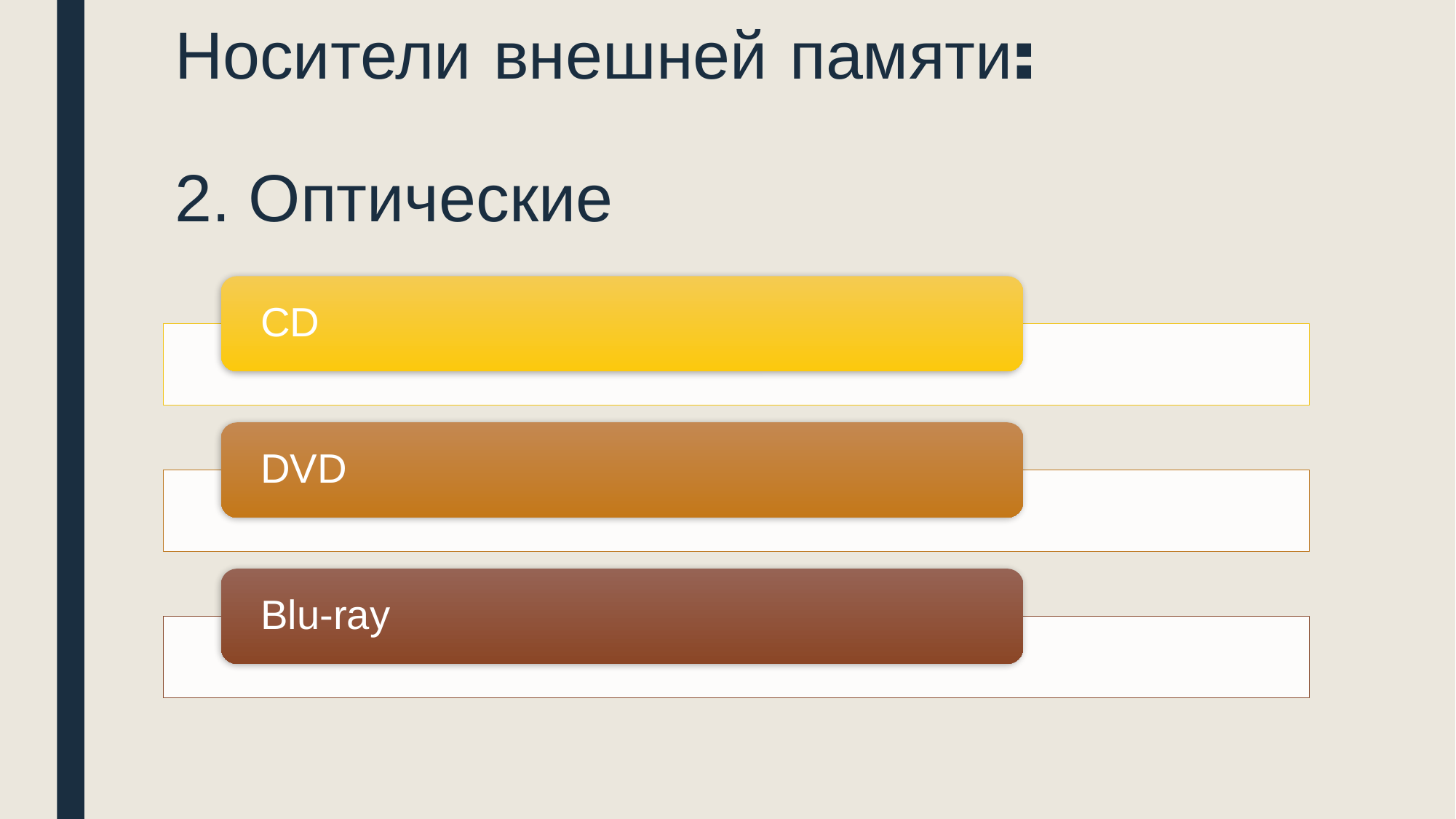

# Носители внешней памяти: 2. Оптические
CD
DVD
Blu-ray